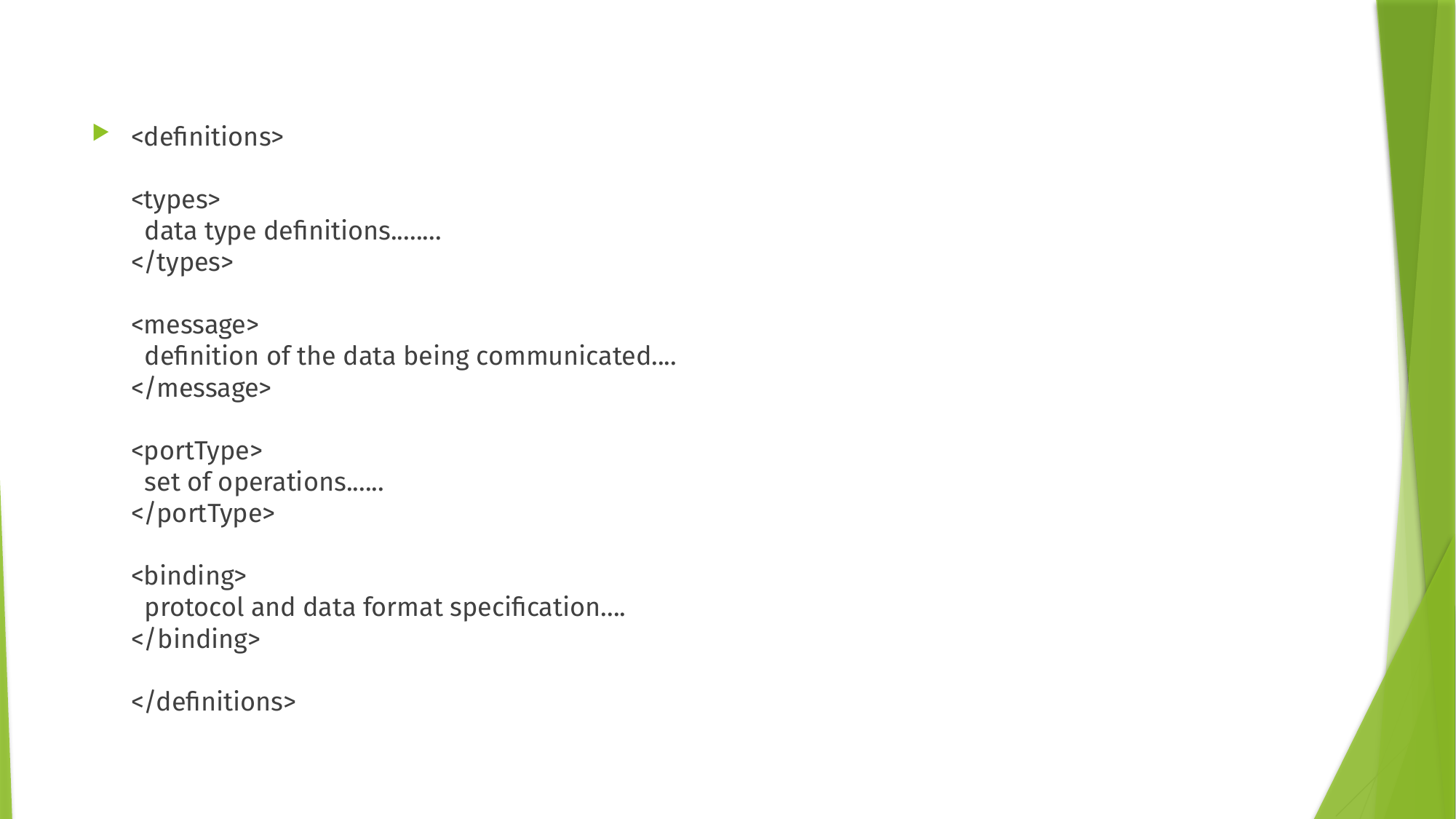

#
<definitions>
<types>
  data type definitions........
</types>
<message>
  definition of the data being communicated....
</message>
<portType>
  set of operations......
</portType>
<binding>
  protocol and data format specification....
</binding>
</definitions>